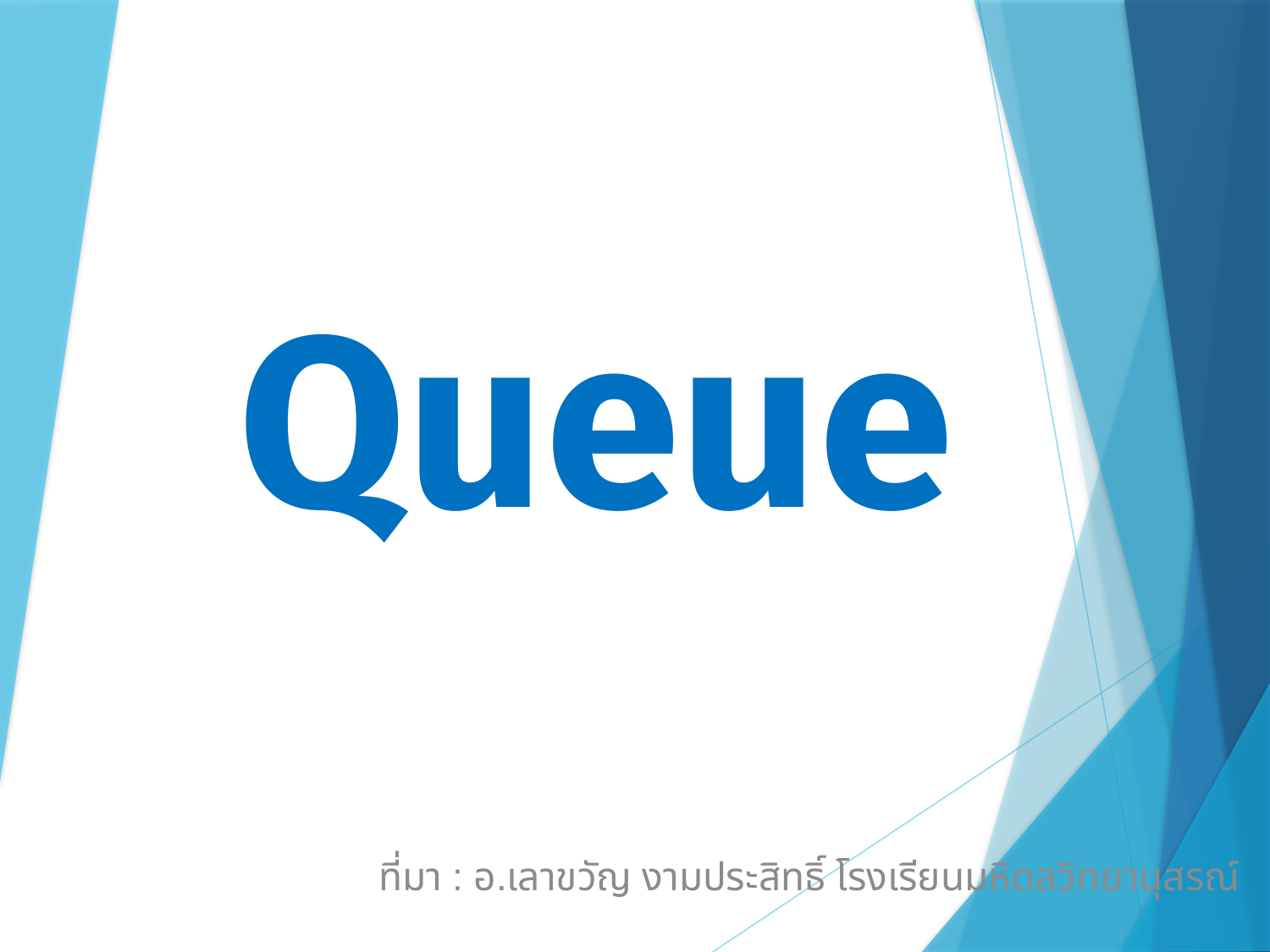

# Queue

ที่มา : อ.เลาขวัญ งามประสิทธิ์ โรงเรียนมหิดลวิทยานุสรณ์